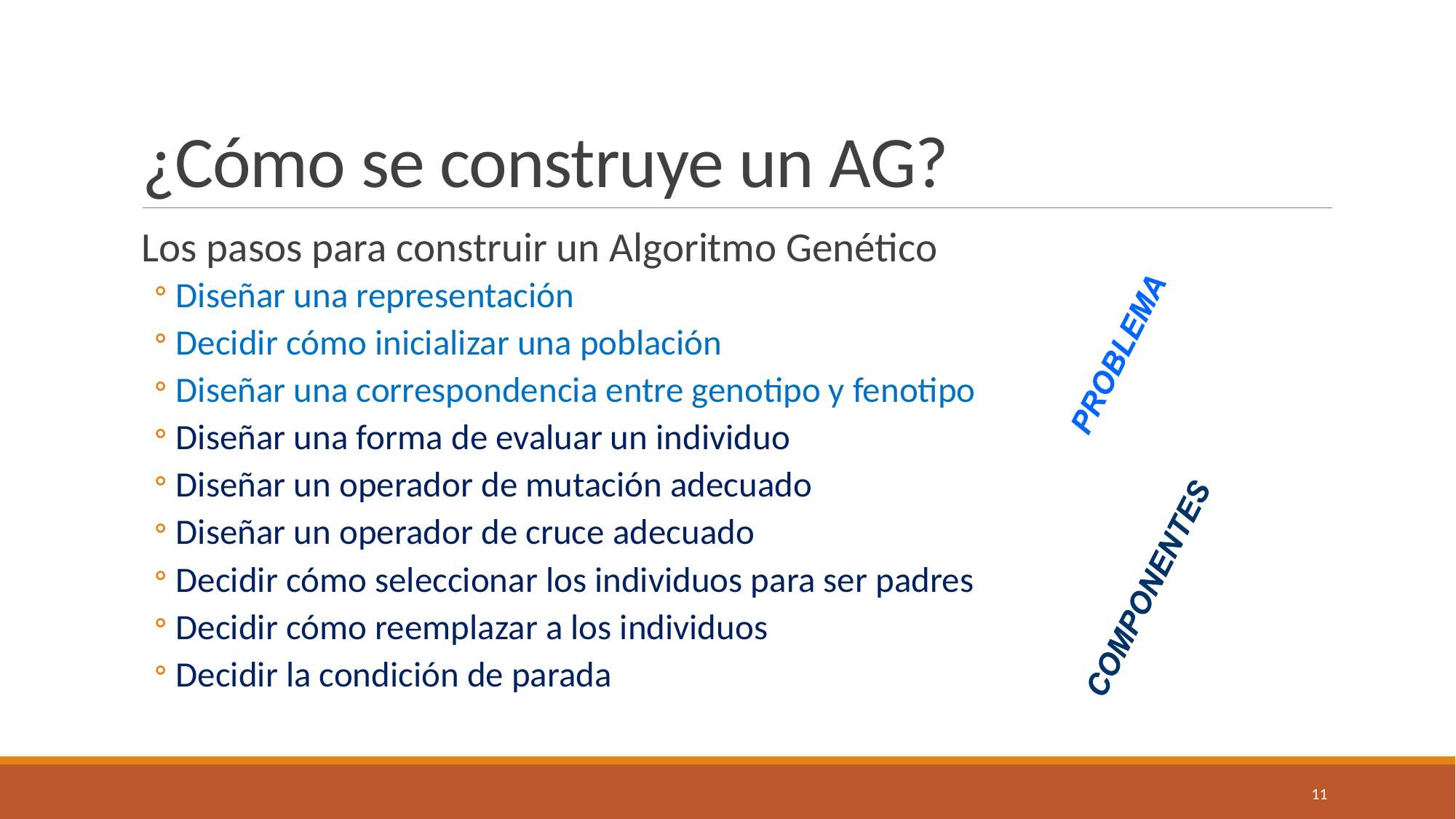

# ¿Cómo se construye un AG?
Los pasos para construir un Algoritmo Genético
Diseñar una representación
Decidir cómo inicializar una población
Diseñar una correspondencia entre genotipo y fenotipo
Diseñar una forma de evaluar un individuo
Diseñar un operador de mutación adecuado
Diseñar un operador de cruce adecuado
Decidir cómo seleccionar los individuos para ser padres
Decidir cómo reemplazar a los individuos
Decidir la condición de parada

11